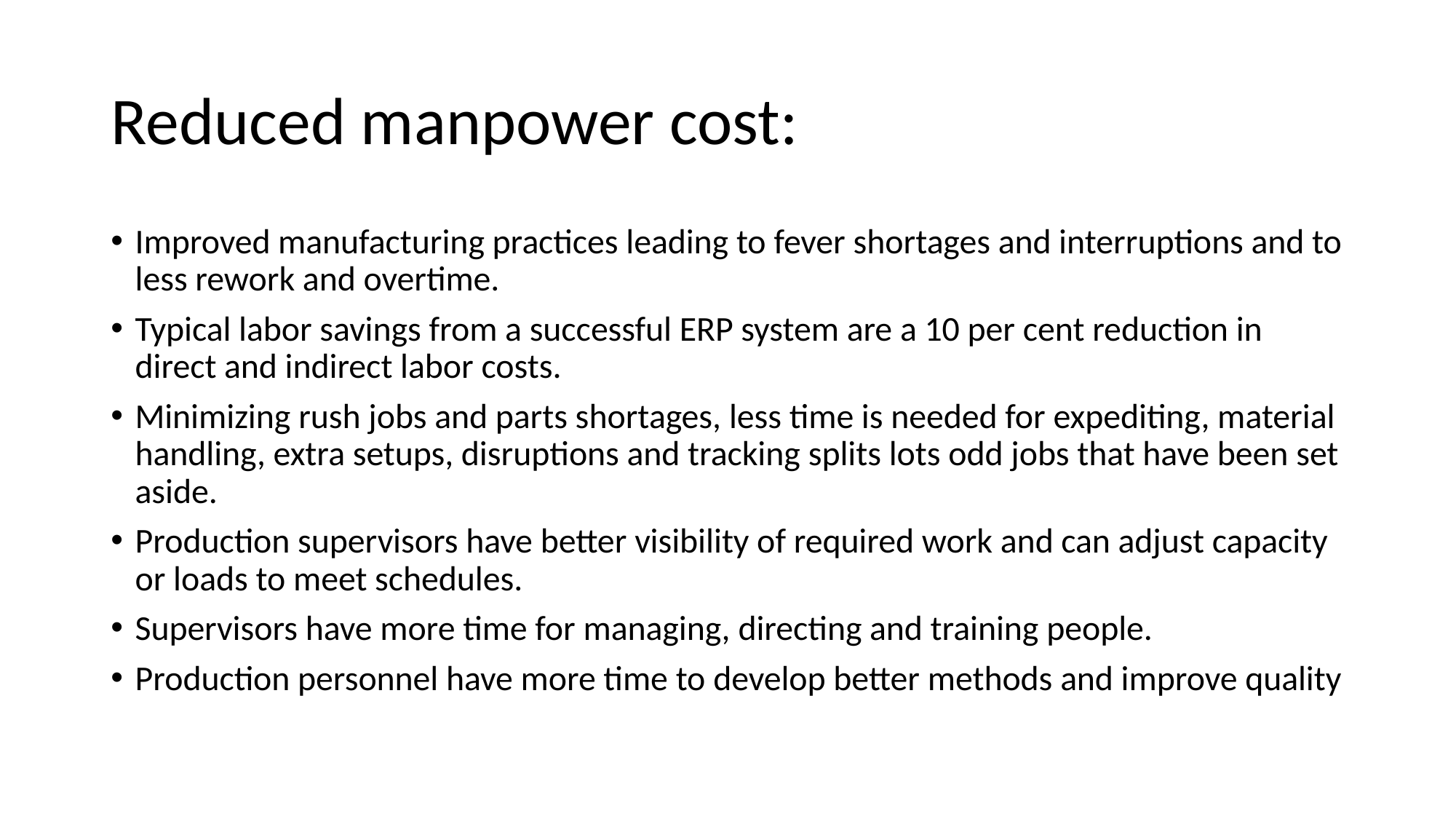

# Reduced manpower cost:
Improved manufacturing practices leading to fever shortages and interruptions and to less rework and overtime.
Typical labor savings from a successful ERP system are a 10 per cent reduction in direct and indirect labor costs.
Minimizing rush jobs and parts shortages, less time is needed for expediting, material handling, extra setups, disruptions and tracking splits lots odd jobs that have been set aside.
Production supervisors have better visibility of required work and can adjust capacity or loads to meet schedules.
Supervisors have more time for managing, directing and training people.
Production personnel have more time to develop better methods and improve quality